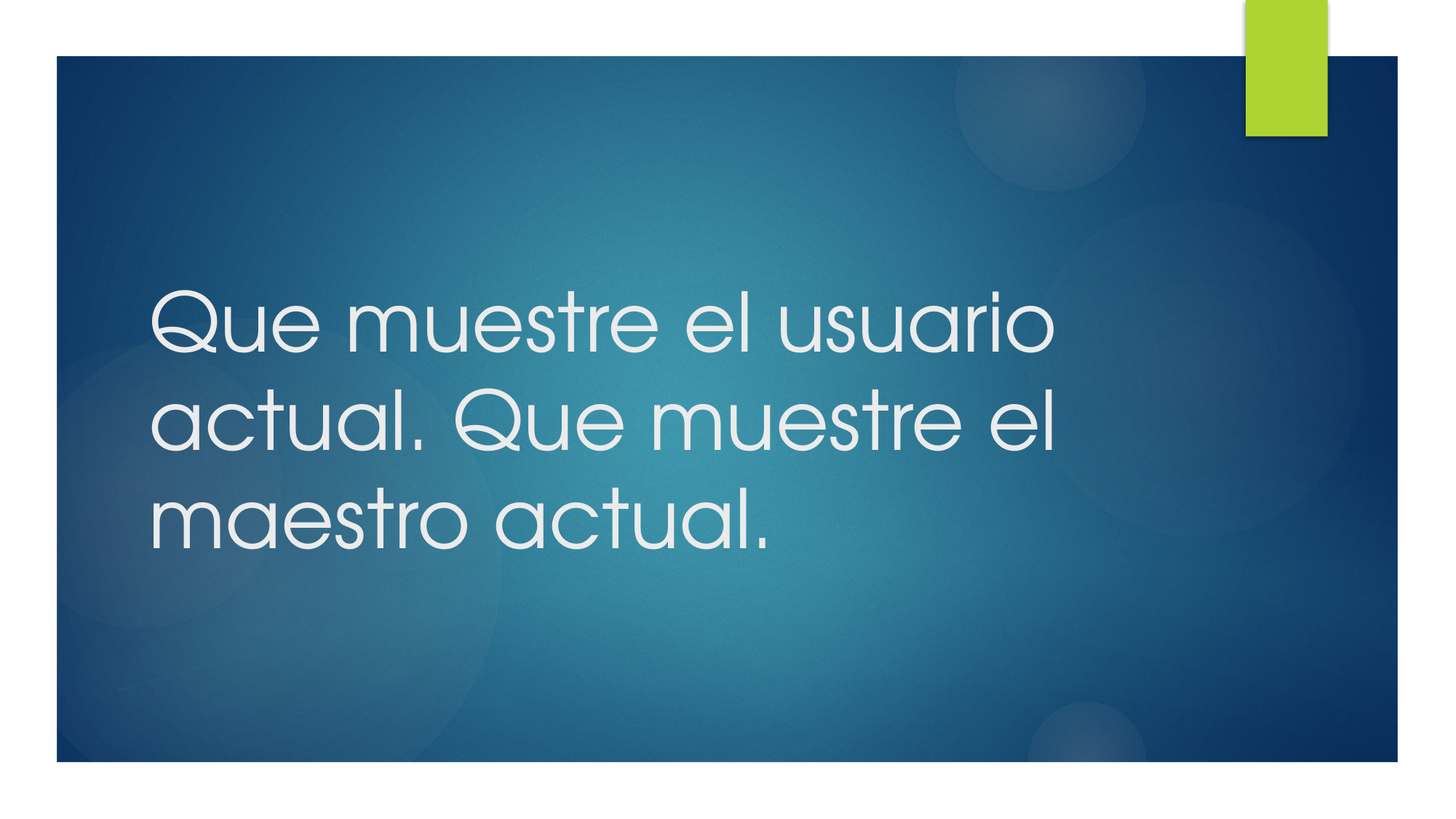

# Que muestre el usuario actual. Que muestre el maestro actual.